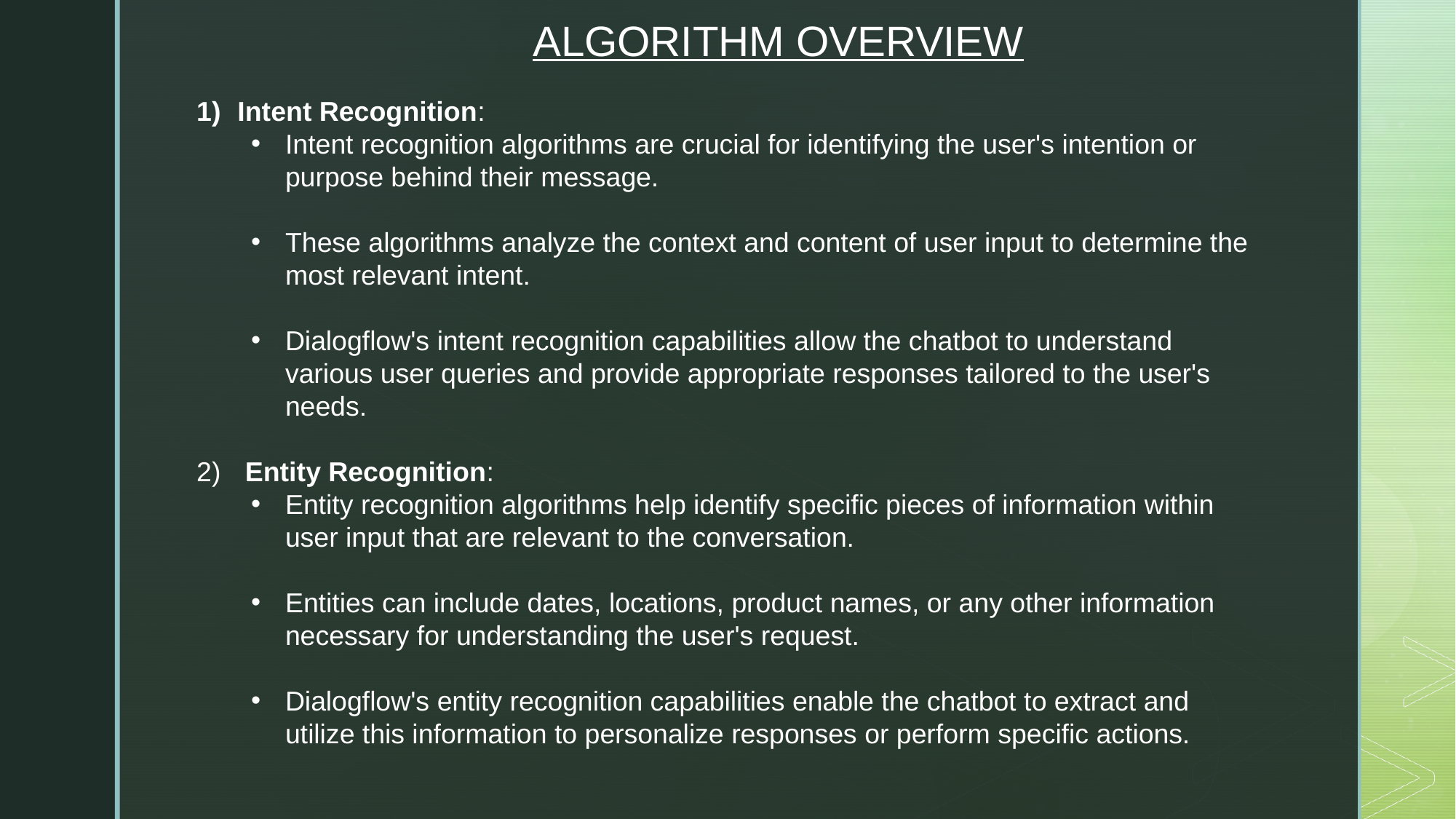

ALGORITHM OVERVIEW
Intent Recognition:
Intent recognition algorithms are crucial for identifying the user's intention or purpose behind their message.

These algorithms analyze the context and content of user input to determine the most relevant intent.

Dialogflow's intent recognition capabilities allow the chatbot to understand various user queries and provide appropriate responses tailored to the user's needs.

 Entity Recognition:
Entity recognition algorithms help identify specific pieces of information within user input that are relevant to the conversation.

Entities can include dates, locations, product names, or any other information necessary for understanding the user's request.

Dialogflow's entity recognition capabilities enable the chatbot to extract and utilize this information to personalize responses or perform specific actions.